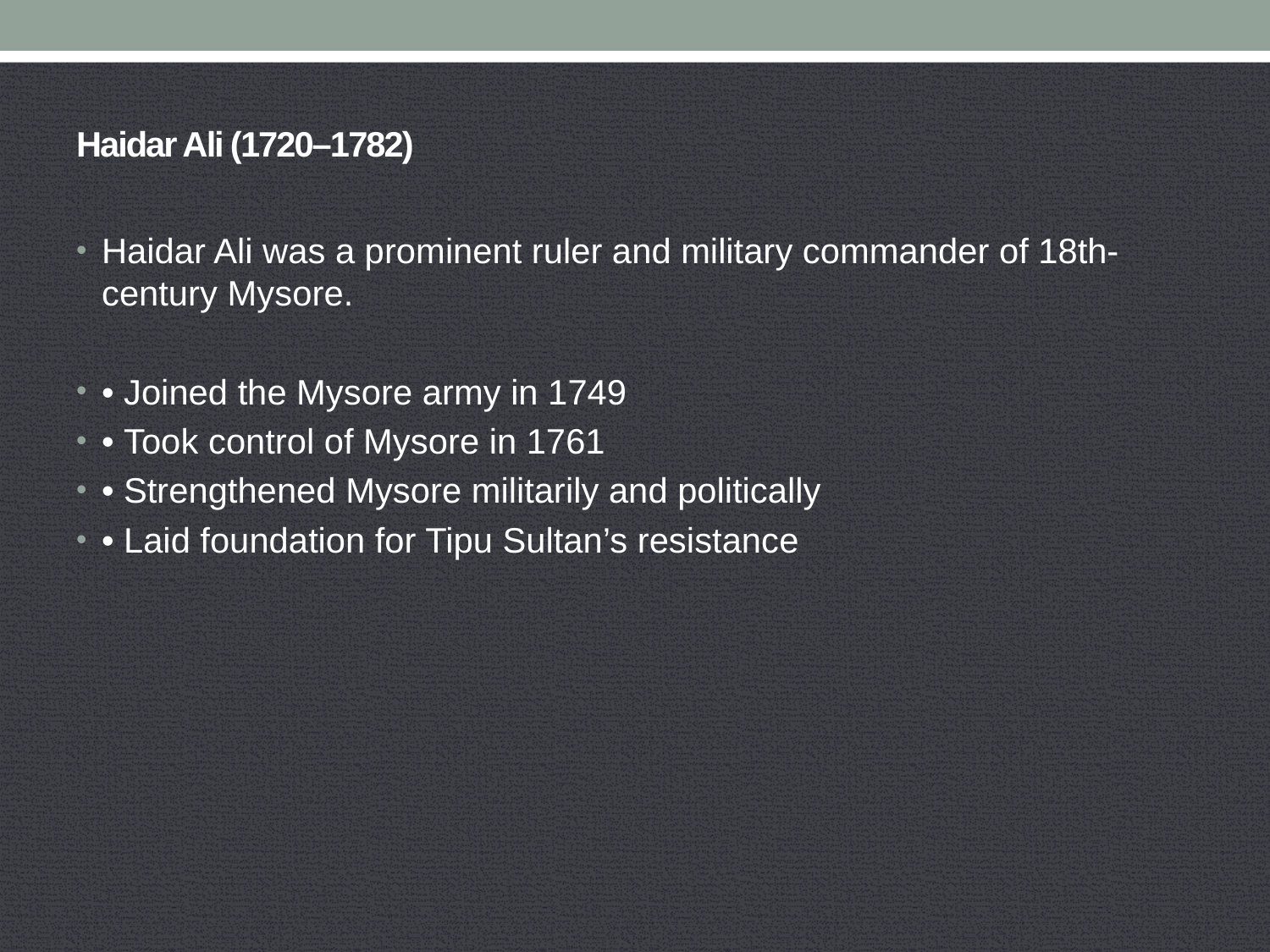

# Haidar Ali (1720–1782)
Haidar Ali was a prominent ruler and military commander of 18th-century Mysore.

• Joined the Mysore army in 1749
• Took control of Mysore in 1761
• Strengthened Mysore militarily and politically
• Laid foundation for Tipu Sultan’s resistance